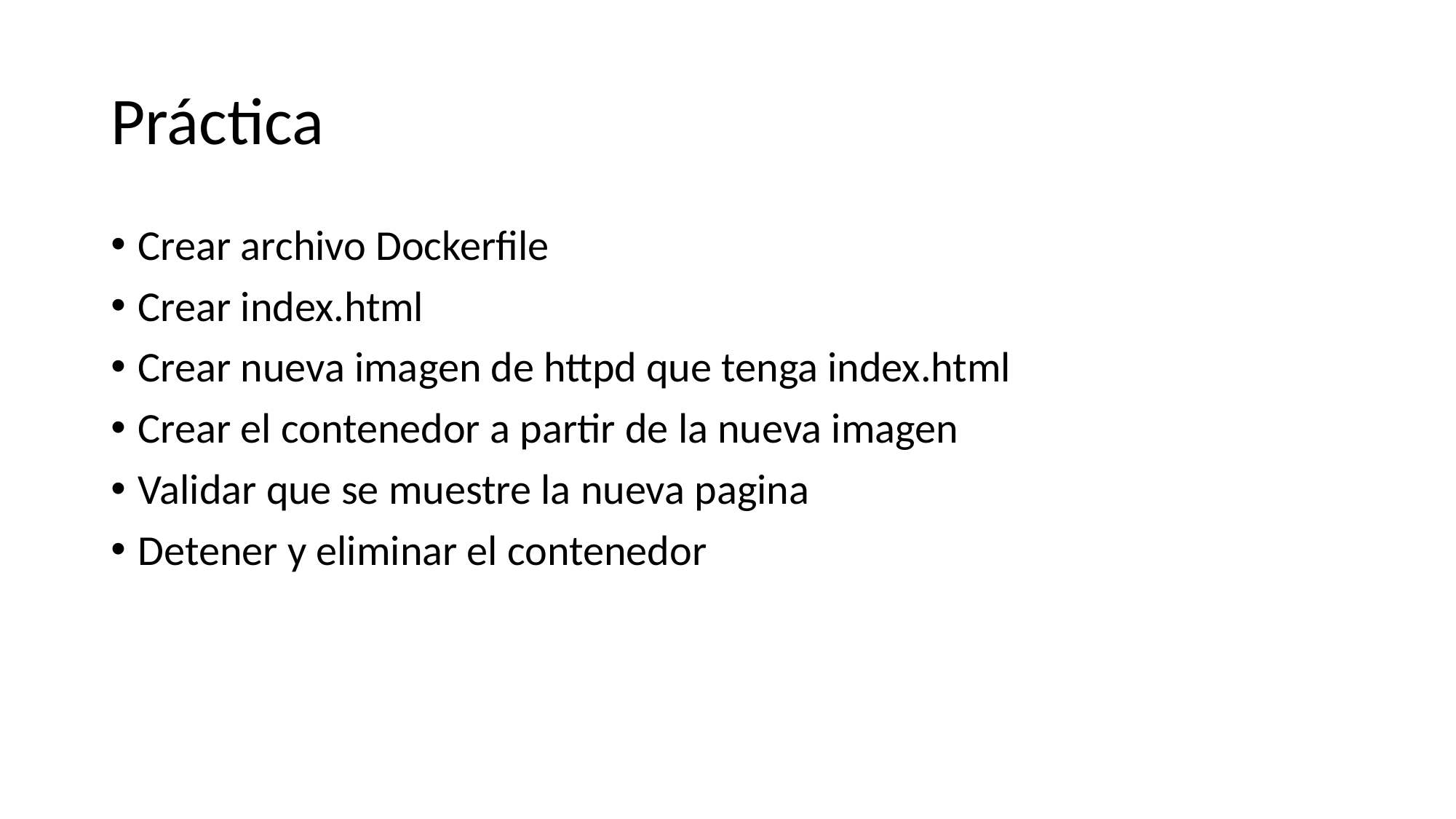

# Práctica
Crear archivo Dockerfile
Crear index.html
Crear nueva imagen de httpd que tenga index.html
Crear el contenedor a partir de la nueva imagen
Validar que se muestre la nueva pagina
Detener y eliminar el contenedor